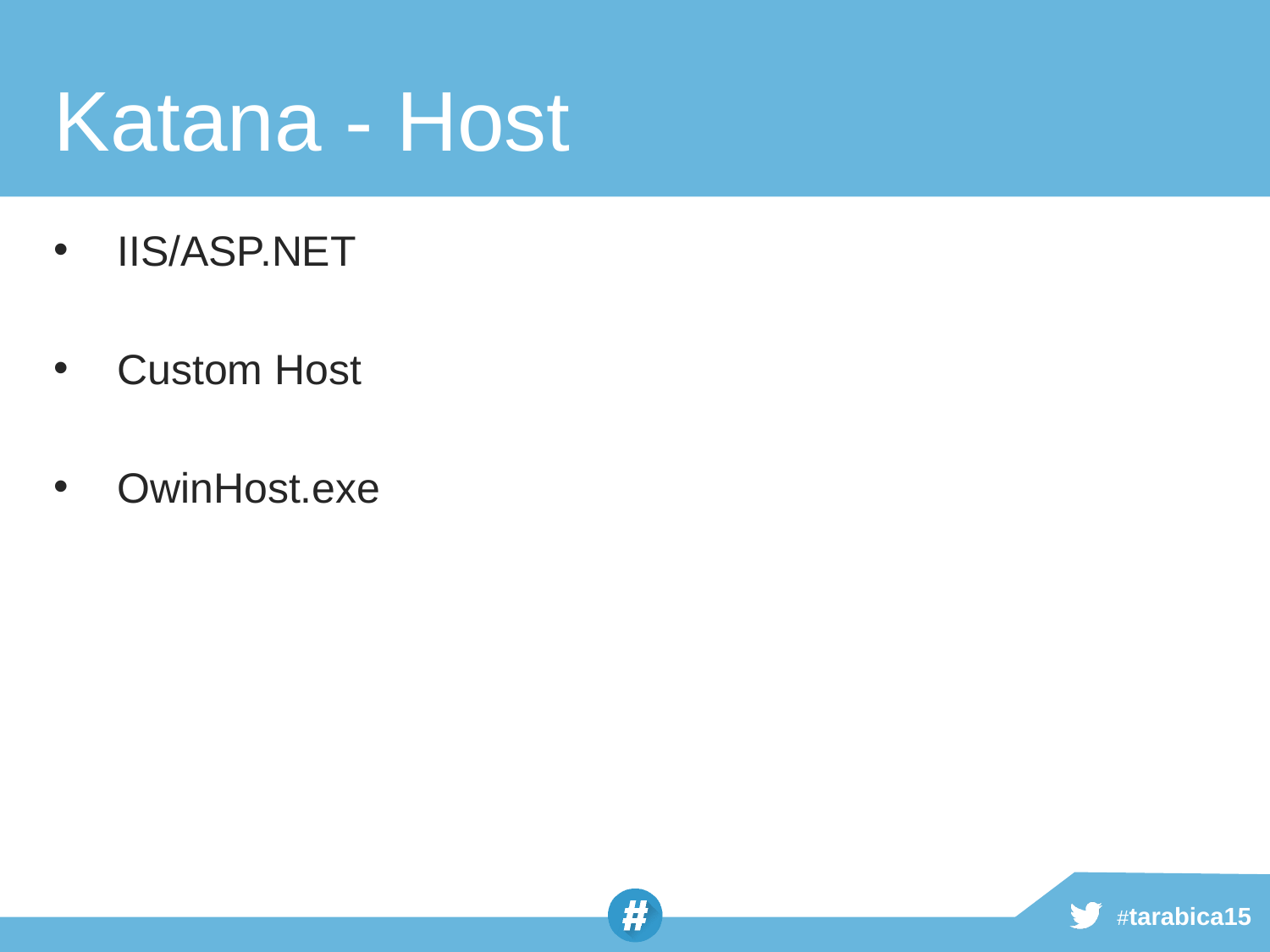

# Katana - Host
IIS/ASP.NET

Custom Host

OwinHost.exe